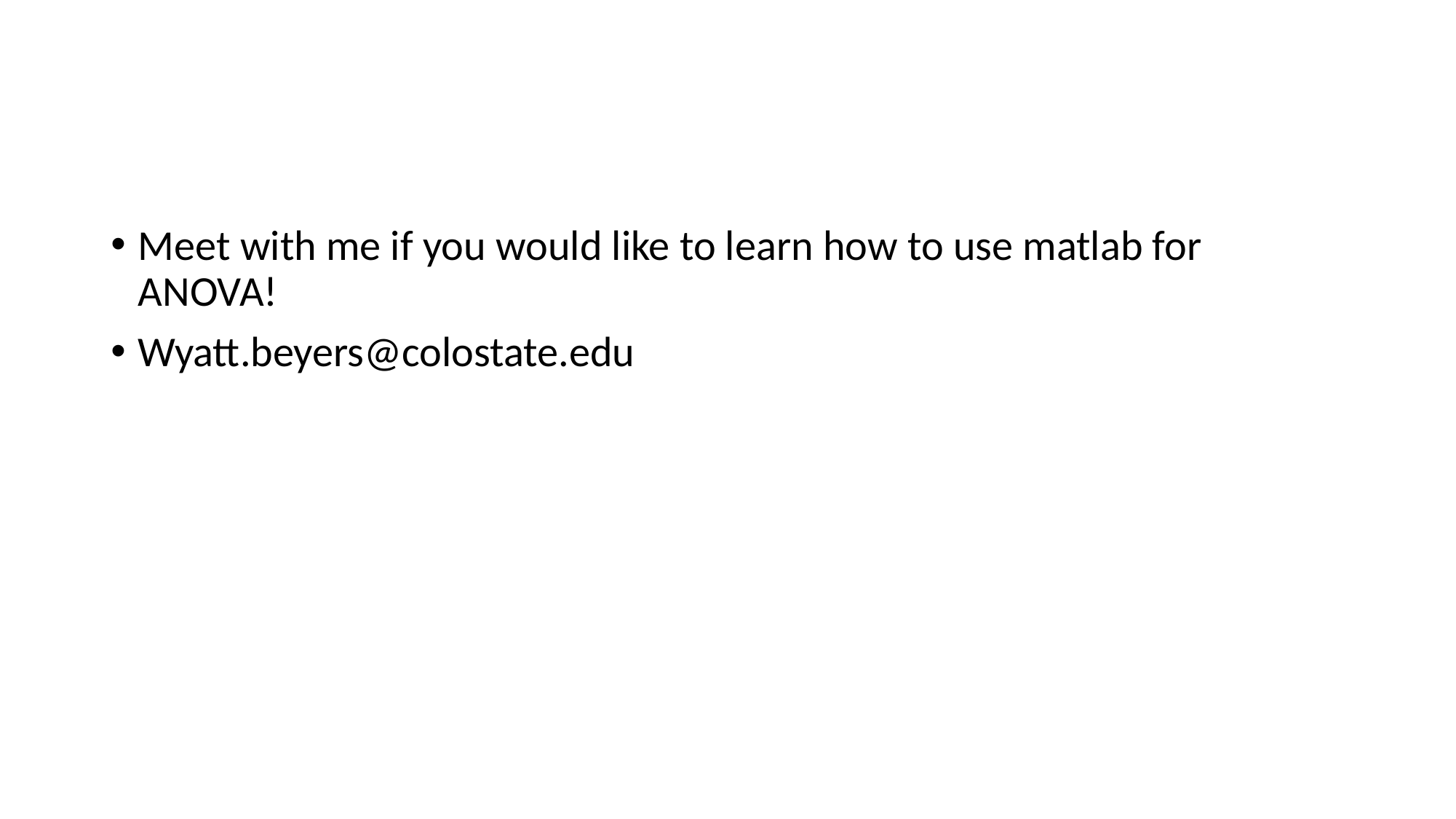

#
Meet with me if you would like to learn how to use matlab for ANOVA!
Wyatt.beyers@colostate.edu